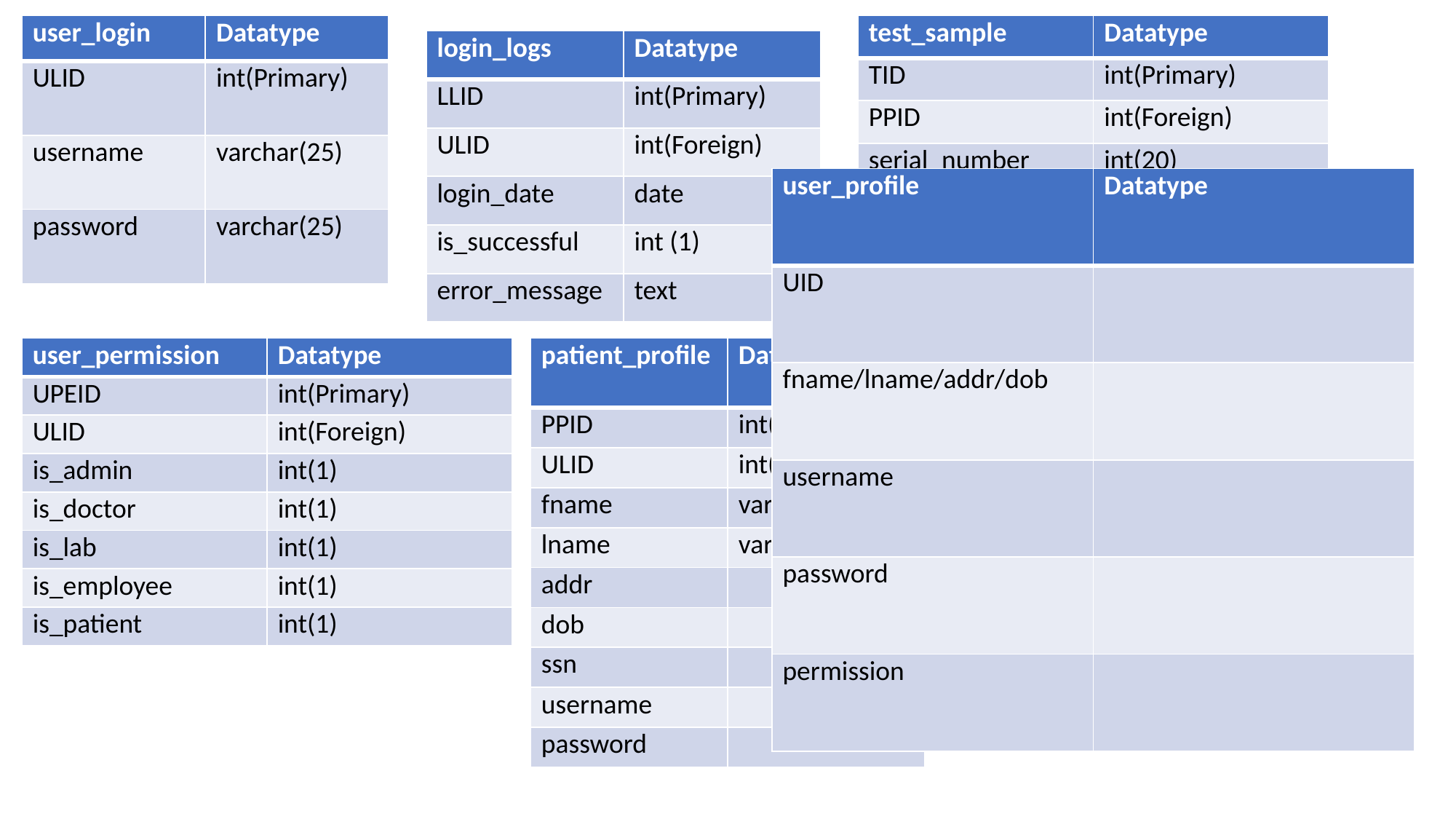

| user\_login | Datatype |
| --- | --- |
| ULID | int(Primary) |
| username | varchar(25) |
| password | varchar(25) |
| test\_sample | Datatype |
| --- | --- |
| TID | int(Primary) |
| PPID | int(Foreign) |
| serial\_number | int(20) |
| test\_date | date |
| result | int(1) |
| is\_signed | boolean |
| login\_logs | Datatype |
| --- | --- |
| LLID | int(Primary) |
| ULID | int(Foreign) |
| login\_date | date |
| is\_successful | int (1) |
| error\_message | text |
| user\_profile | Datatype |
| --- | --- |
| UID |  |
| fname/lname/addr/dob |  |
| username |  |
| password |  |
| permission |  |
| user\_permission | Datatype |
| --- | --- |
| UPEID | int(Primary) |
| ULID | int(Foreign) |
| is\_admin | int(1) |
| is\_doctor | int(1) |
| is\_lab | int(1) |
| is\_employee | int(1) |
| is\_patient | int(1) |
| patient\_profile | Datatype |
| --- | --- |
| PPID | int(Primary) |
| ULID | int(Foreign) |
| fname | varchar(25) |
| lname | varchar(25) |
| addr |  |
| dob |  |
| ssn |  |
| username |  |
| password |  |